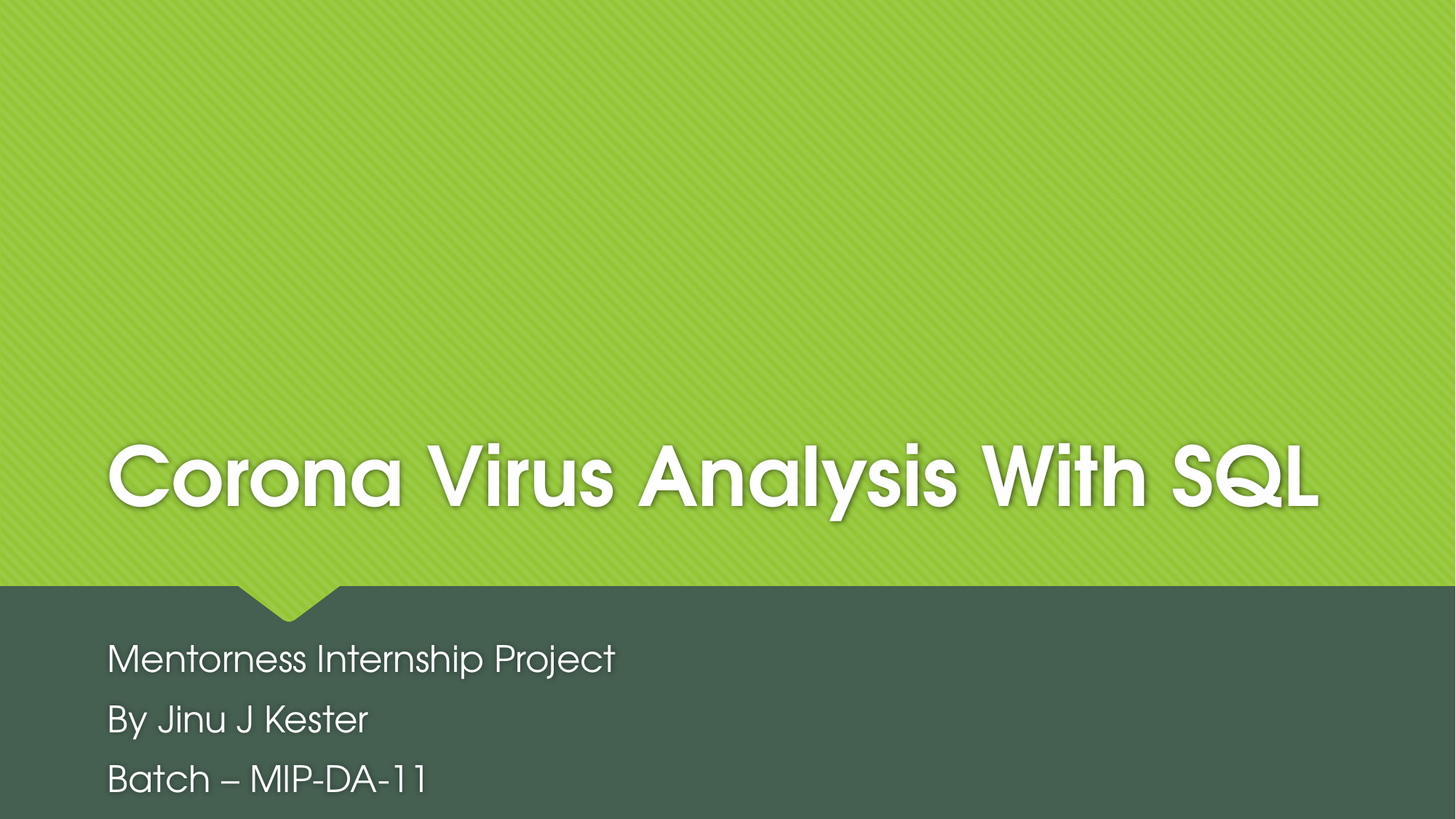

# Corona Virus Analysis With SQL
Mentorness Internship Project
By Jinu J Kester
Batch – MIP-DA-11